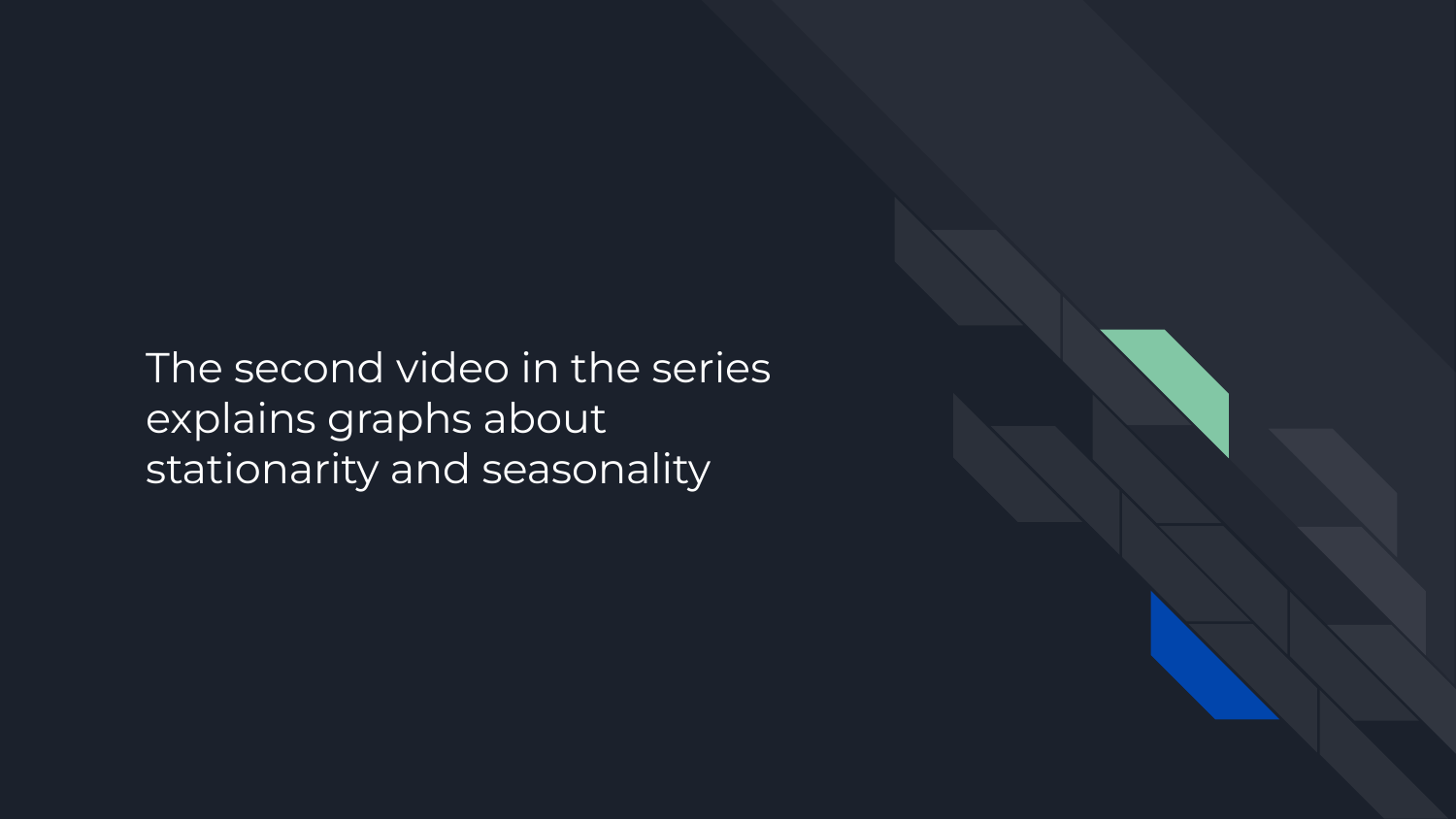

# The second video in the series explains graphs about stationarity and seasonality